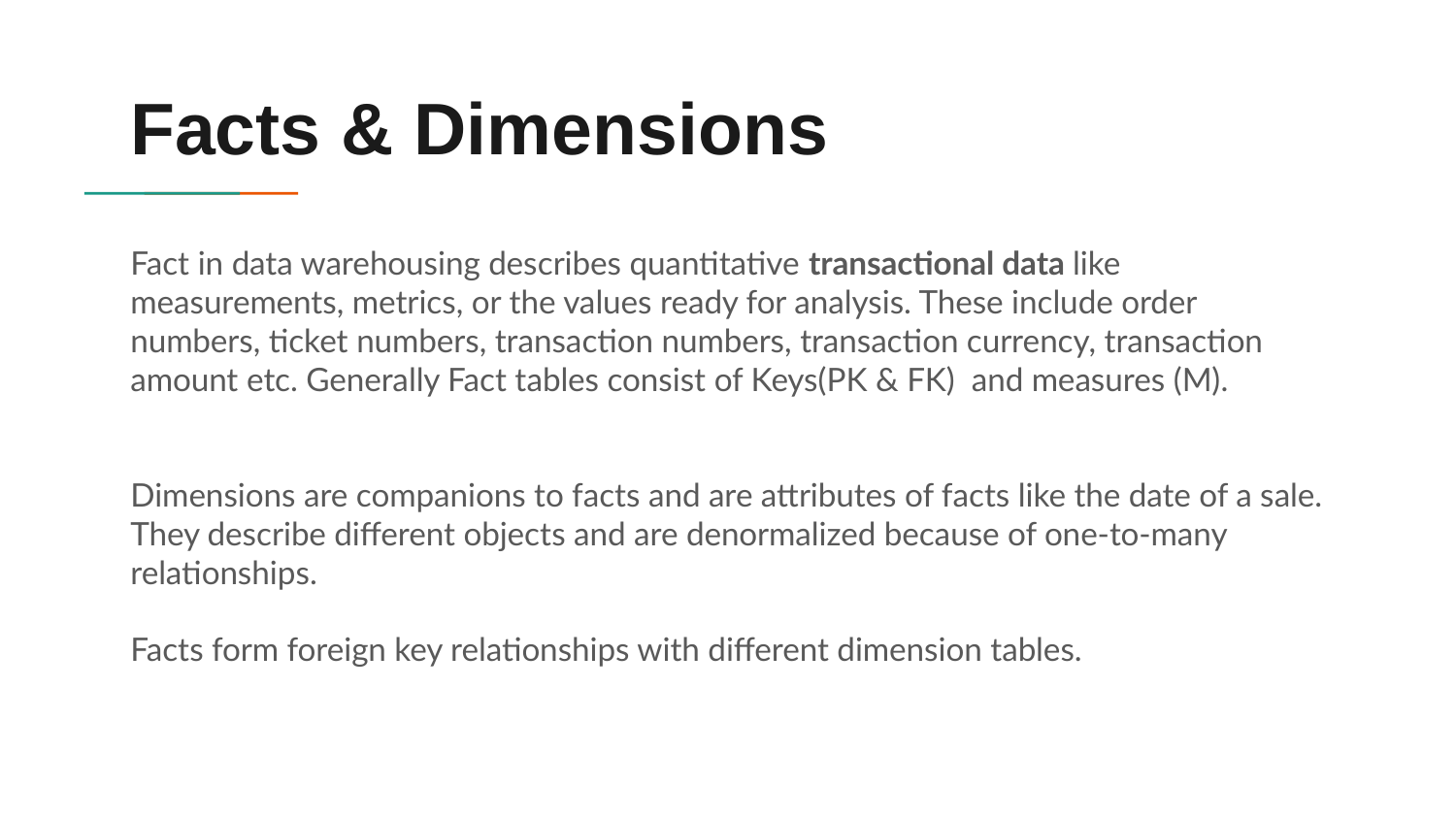

# Facts & Dimensions

Fact in data warehousing describes quantitative transactional data like measurements, metrics, or the values ready for analysis. These include order numbers, ticket numbers, transaction numbers, transaction currency, transaction amount etc. Generally Fact tables consist of Keys(PK & FK)  and measures (M).

Dimensions are companions to facts and are attributes of facts like the date of a sale. They describe different objects and are denormalized because of one-to-many relationships.

Facts form foreign key relationships with different dimension tables.